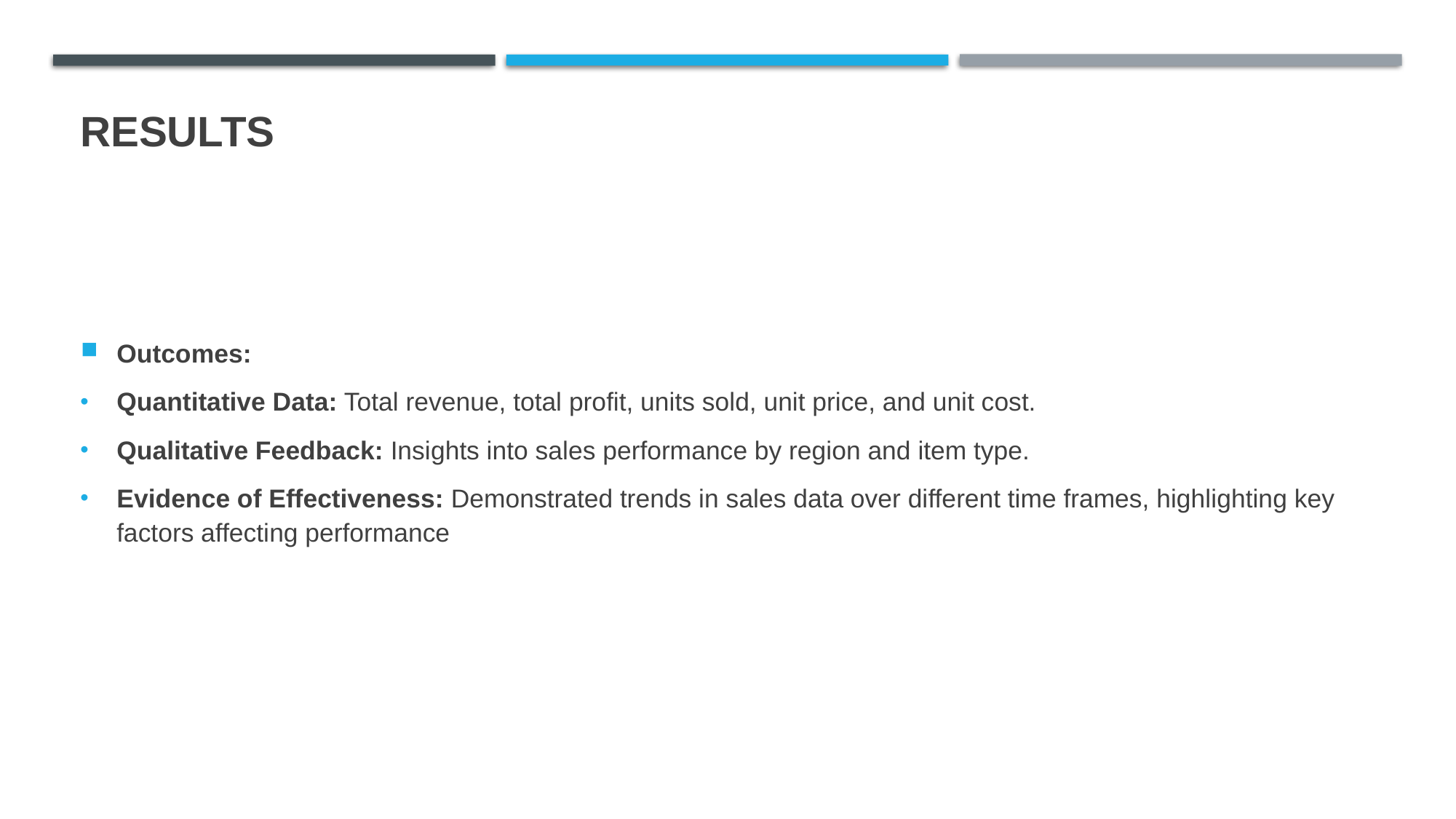

# Results
Outcomes:
Quantitative Data: Total revenue, total profit, units sold, unit price, and unit cost.
Qualitative Feedback: Insights into sales performance by region and item type.
Evidence of Effectiveness: Demonstrated trends in sales data over different time frames, highlighting key factors affecting performance